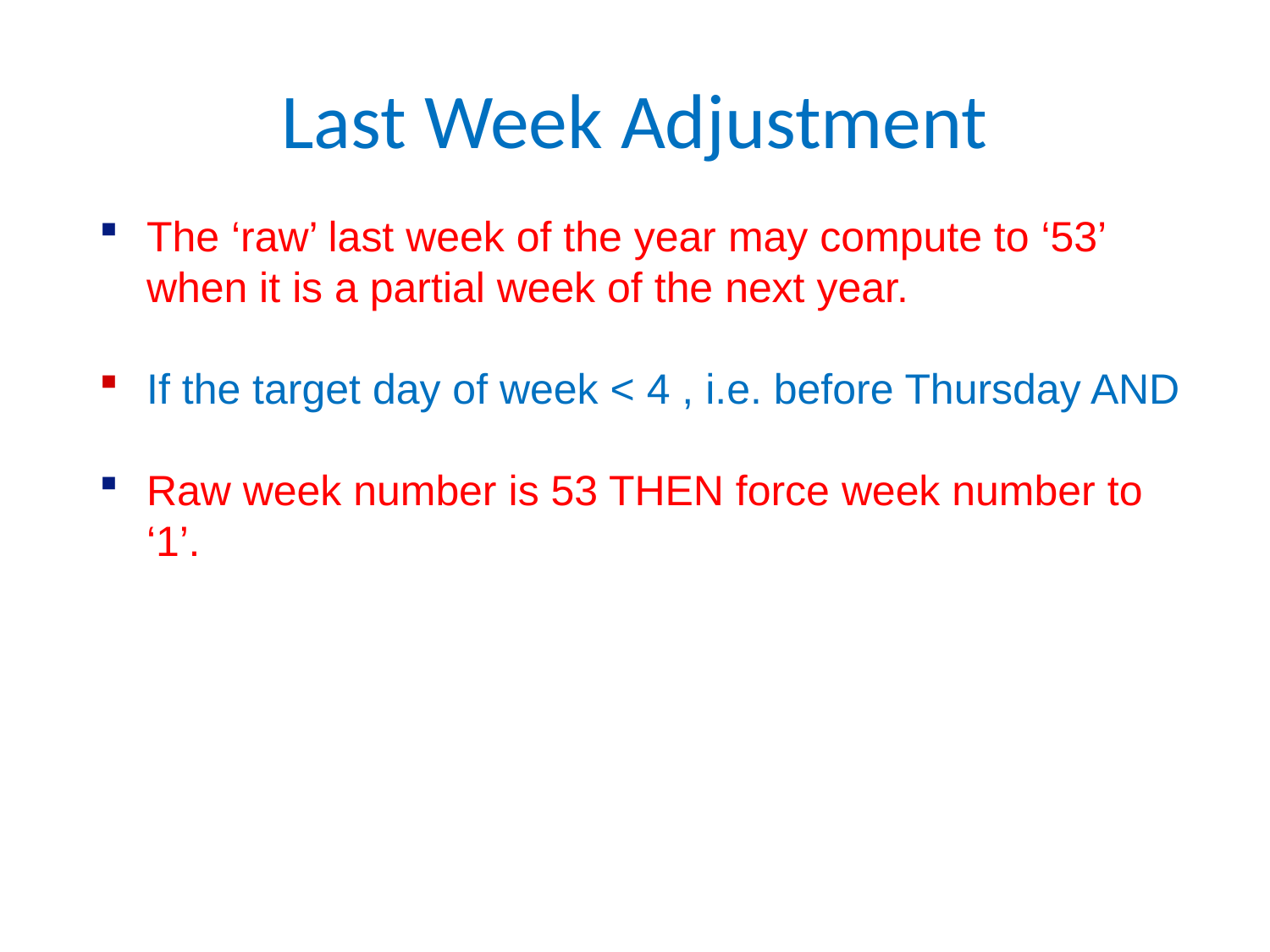

Last Week Adjustment
The ‘raw’ last week of the year may compute to ‘53’ when it is a partial week of the next year.

If the target day of week < 4 , i.e. before Thursday AND

Raw week number is 53 THEN force week number to ‘1’.